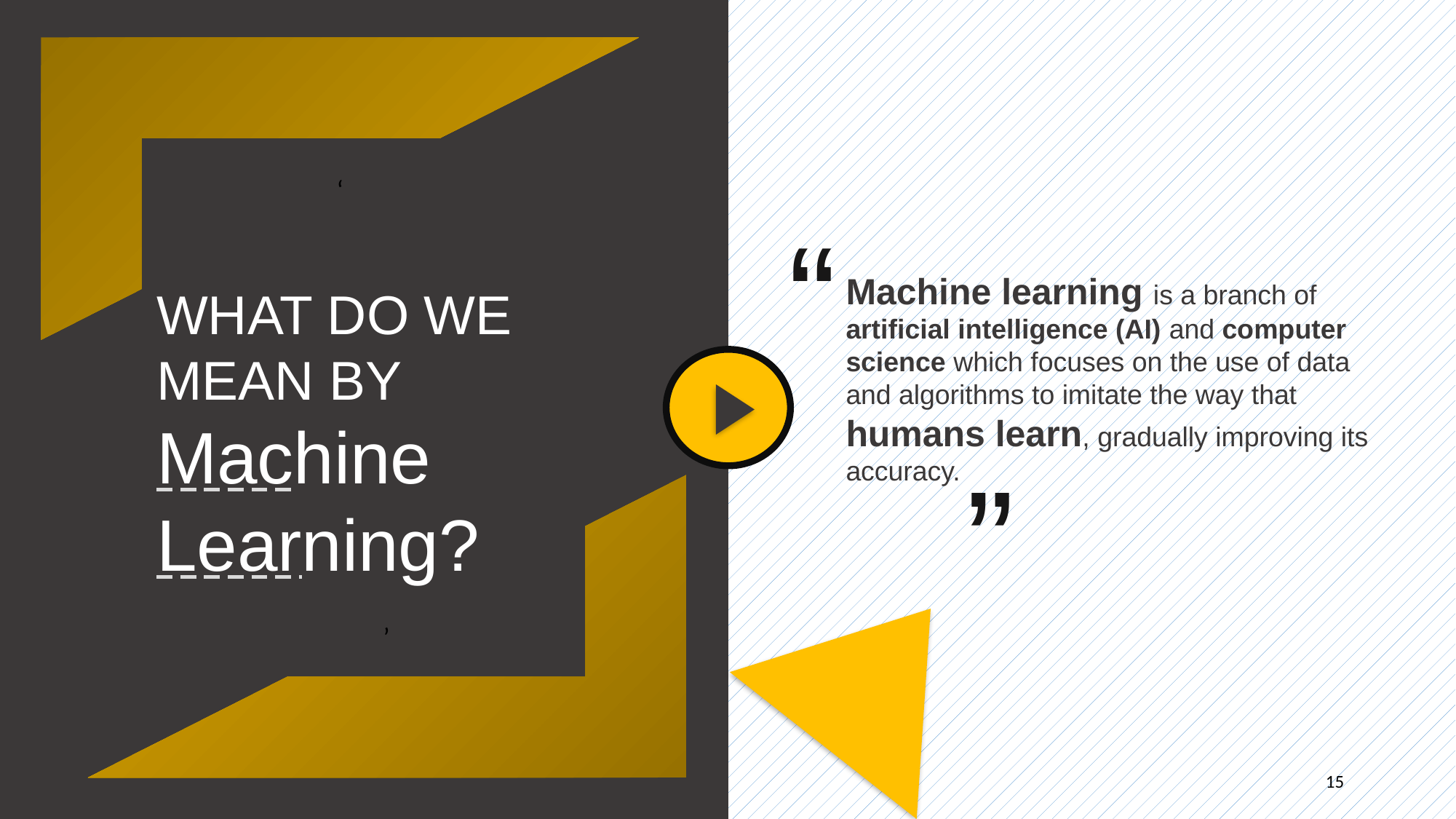

‘
“
Machine learning is a branch of artificial intelligence (AI) and computer science which focuses on the use of data and algorithms to imitate the way that humans learn, gradually improving its accuracy.
WHAT DO WE MEAN BY
Machine
Learning?

“

‘

15